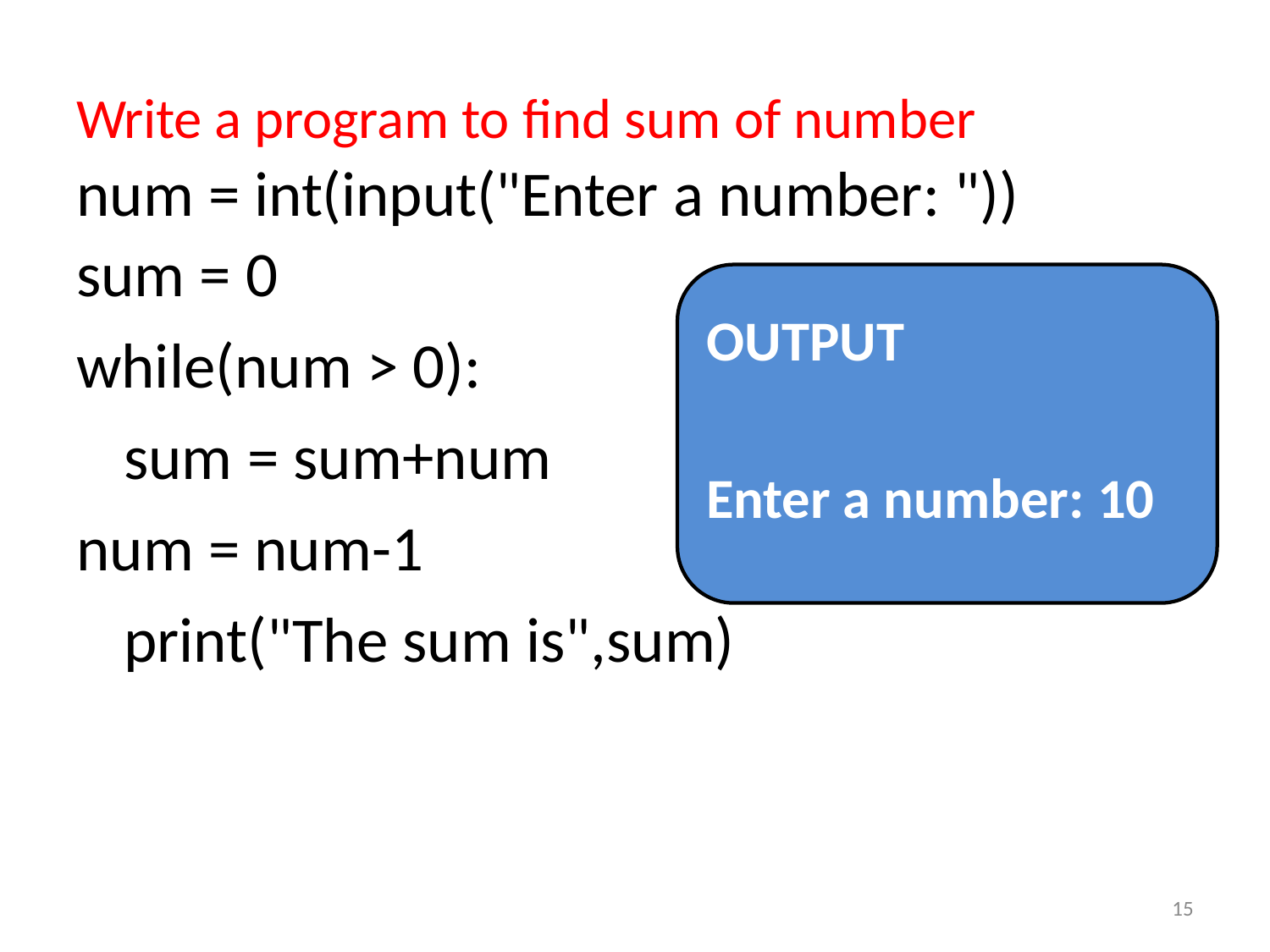

Write a program to find sum of number num = int(input("Enter a number: ")) sum = 0

OUTPUT

Enter a number: 10

The sum is 55
while(num > 0):
sum = sum+num
num = num-1
print("The sum is",sum)
15